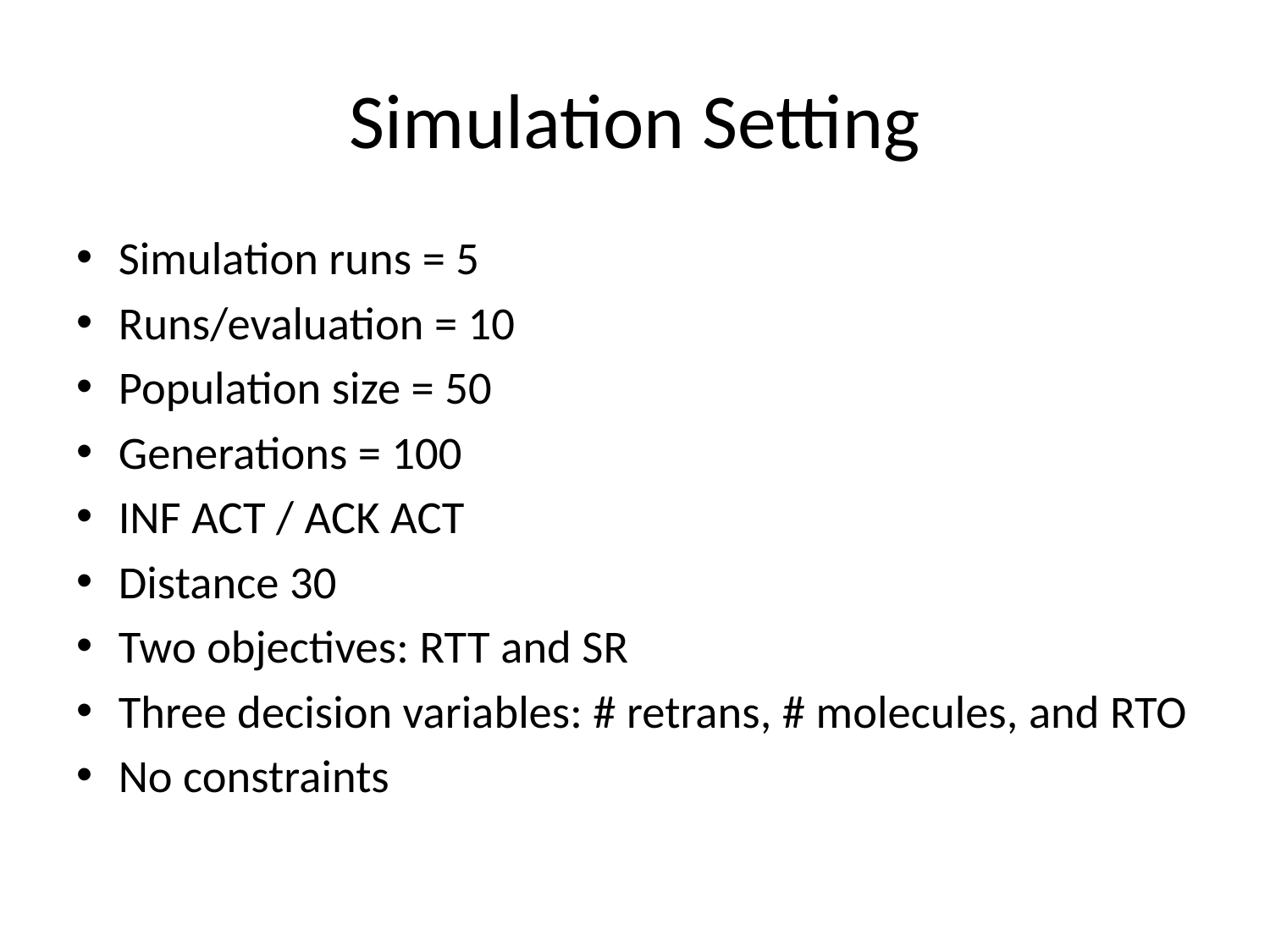

# Simulation Setting
Simulation runs = 5
Runs/evaluation = 10
Population size = 50
Generations = 100
INF ACT / ACK ACT
Distance 30
Two objectives: RTT and SR
Three decision variables: # retrans, # molecules, and RTO
No constraints